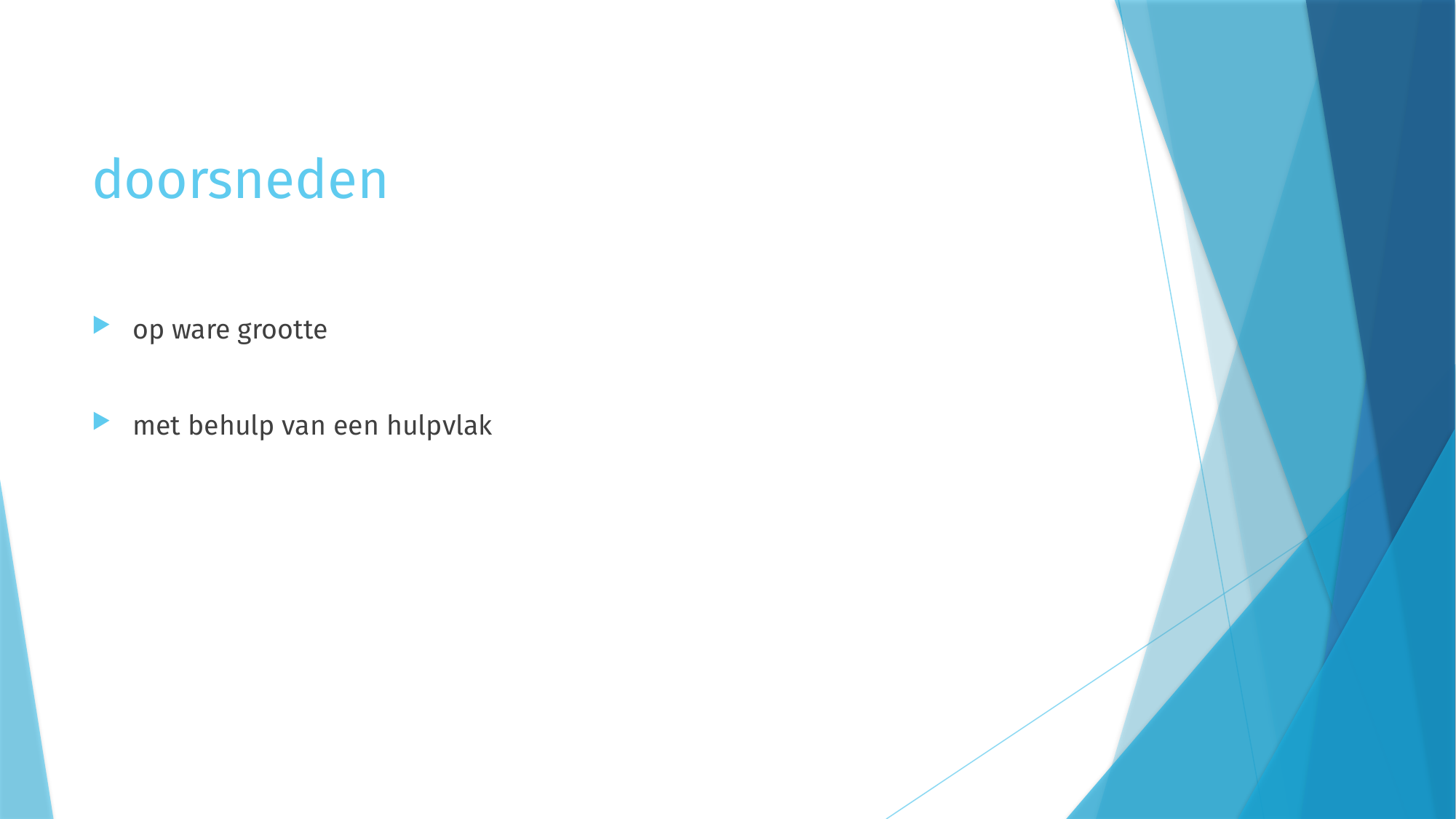

# doorsneden

op ware grootte

met behulp van een hulpvlak